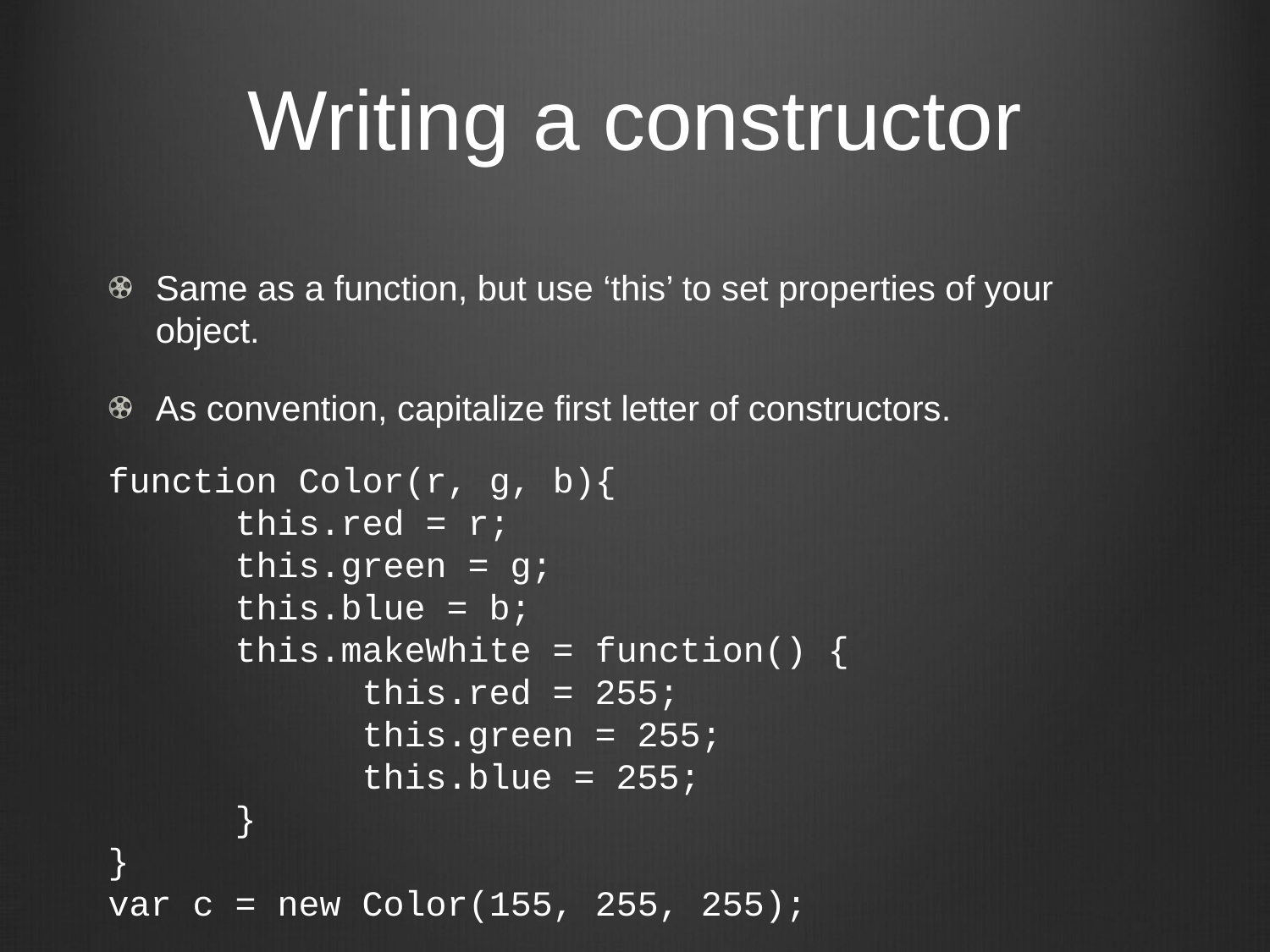

# Writing a constructor
Same as a function, but use ‘this’ to set properties of your object.
As convention, capitalize first letter of constructors.

function Color(r, g, b){
	this.red = r;
	this.green = g;
	this.blue = b;
	this.makeWhite = function() {
		this.red = 255;
		this.green = 255;
		this.blue = 255;
	}
}
var c = new Color(155, 255, 255);